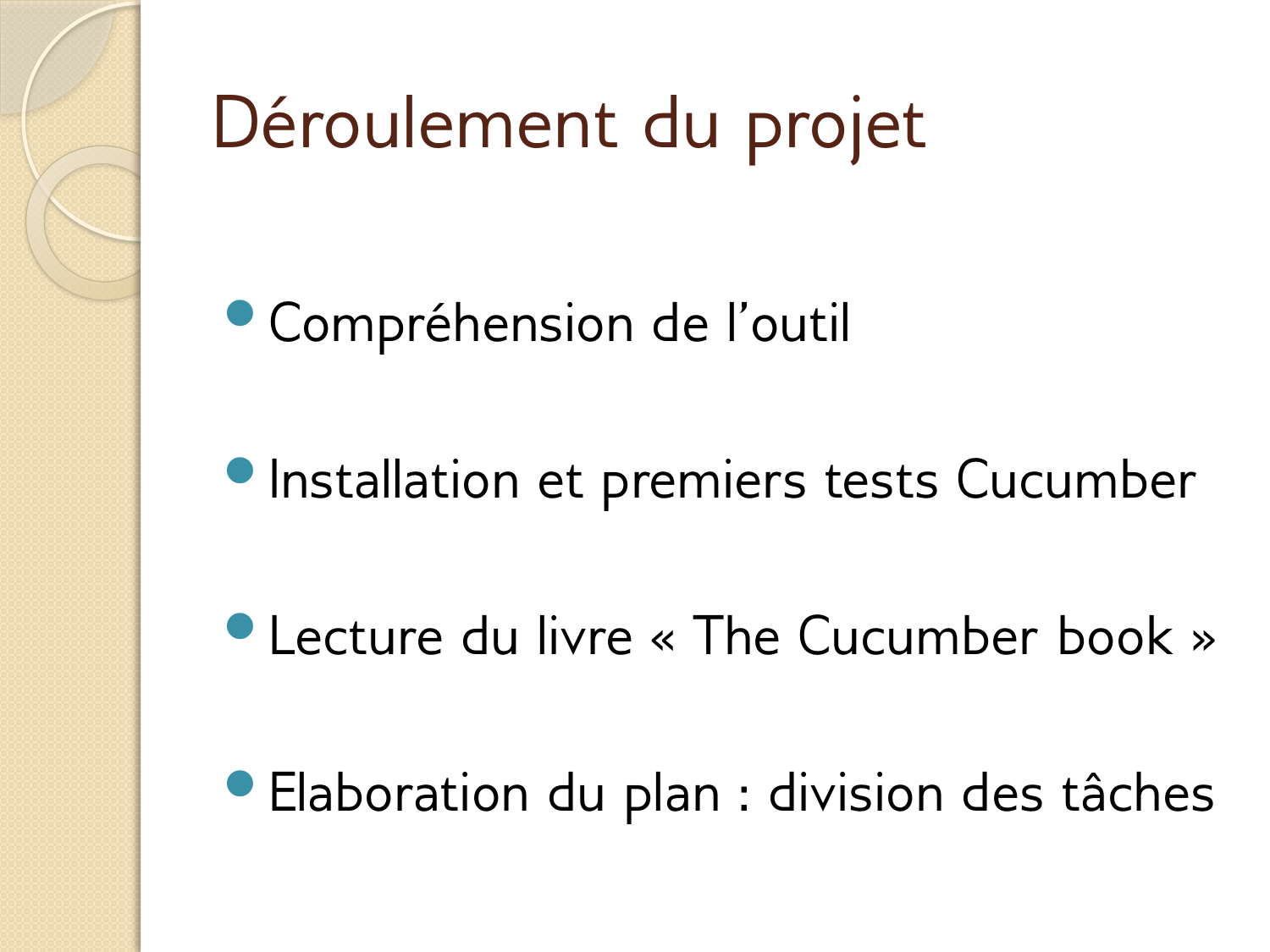

# Déroulement du projet

Compréhension de l’outil

Installation et premiers tests Cucumber

Lecture du livre « The Cucumber book »

Elaboration du plan : division des tâches